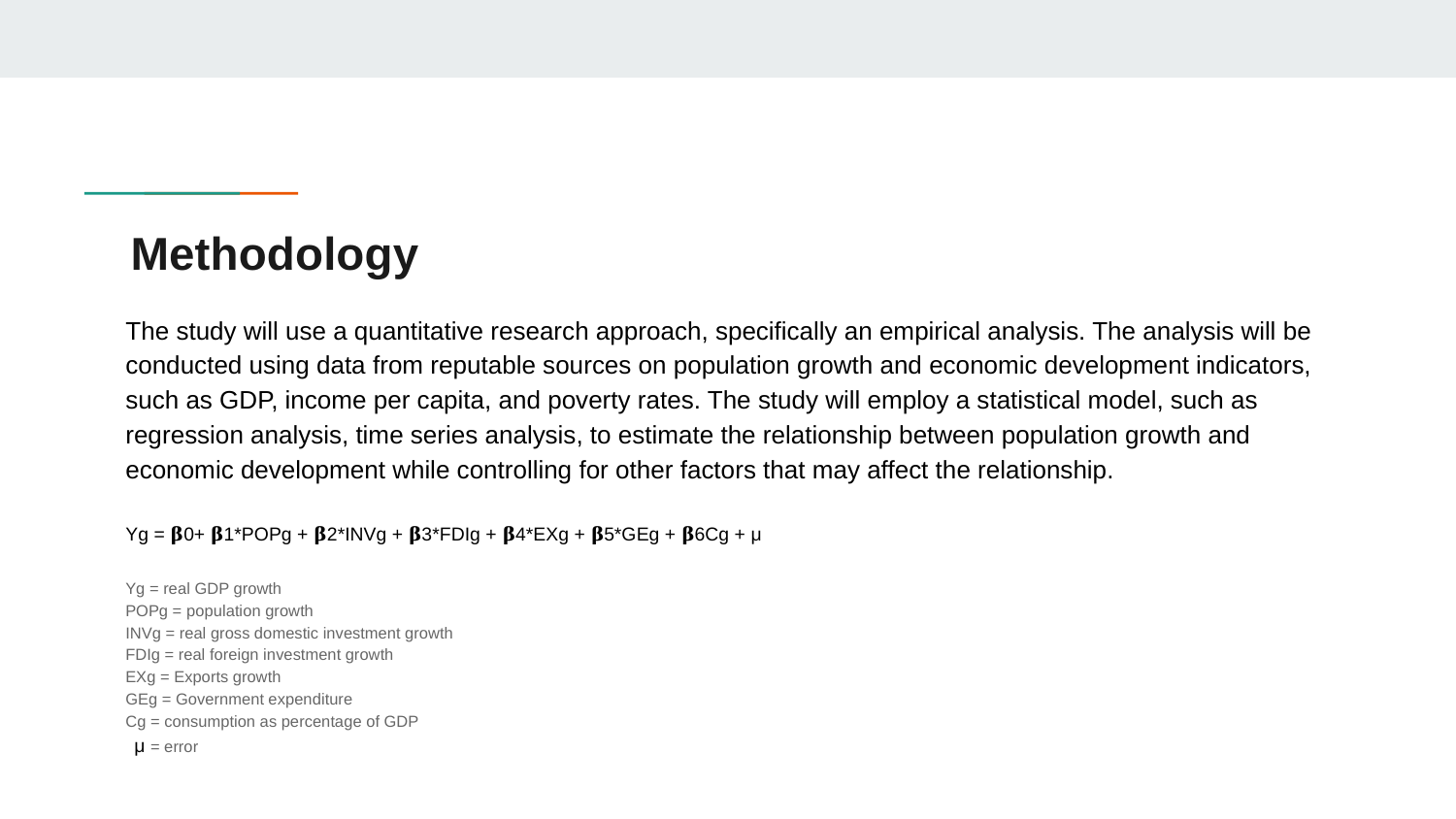

# Methodology
The study will use a quantitative research approach, specifically an empirical analysis. The analysis will be conducted using data from reputable sources on population growth and economic development indicators, such as GDP, income per capita, and poverty rates. The study will employ a statistical model, such as regression analysis, time series analysis, to estimate the relationship between population growth and economic development while controlling for other factors that may affect the relationship.
Yg = 𝛃0+ 𝛃1*POPg + 𝛃2*INVg + 𝛃3*FDIg + 𝛃4*EXg + 𝛃5*GEg + 𝛃6Cg + μ
Yg = real GDP growth
POPg = population growth
INVg = real gross domestic investment growth
FDIg = real foreign investment growth
EXg = Exports growth
GEg = Government expenditure
Cg = consumption as percentage of GDP
  μ = error